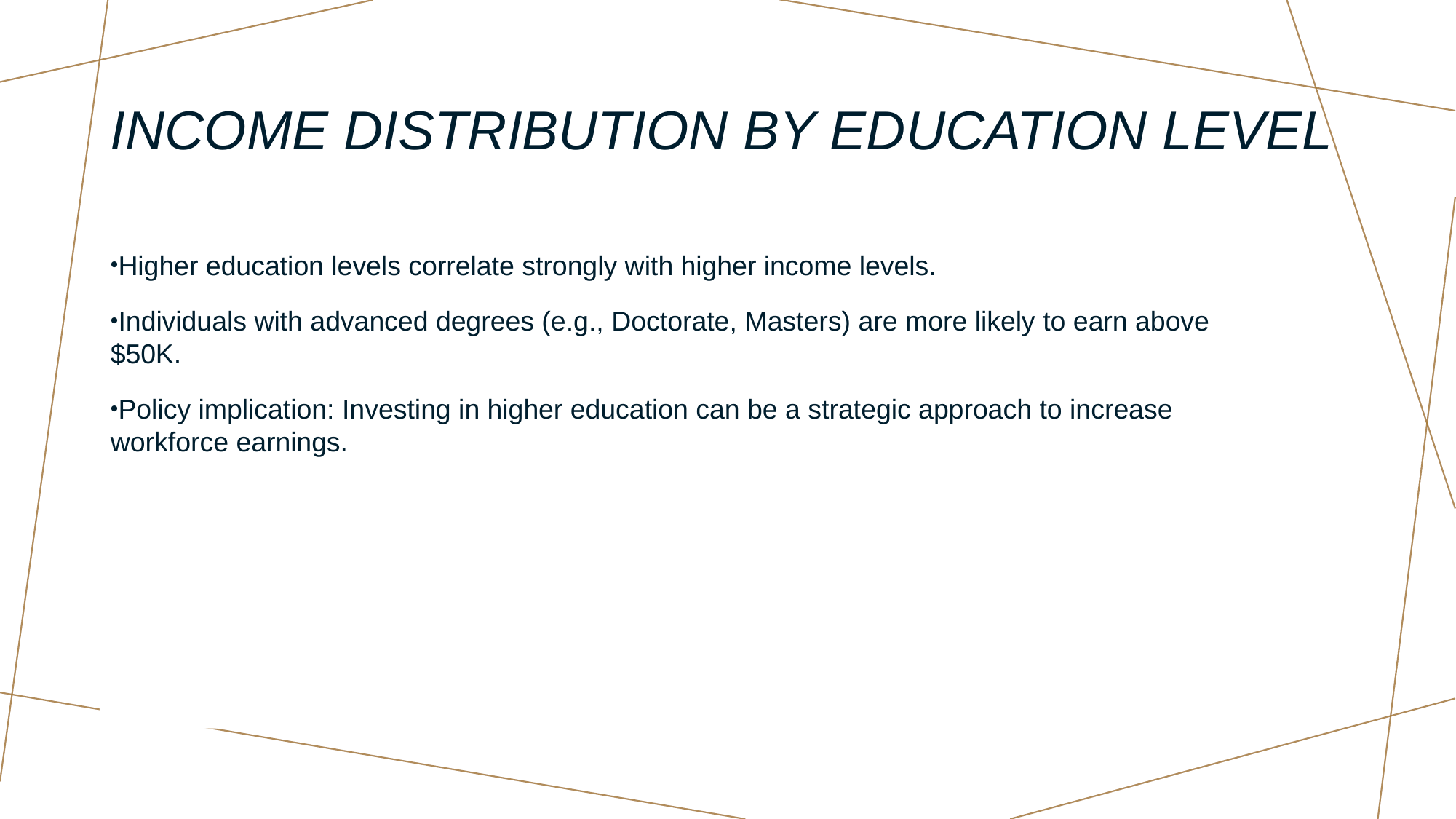

# Income Distribution by Education Level
Higher education levels correlate strongly with higher income levels.
Individuals with advanced degrees (e.g., Doctorate, Masters) are more likely to earn above $50K.
Policy implication: Investing in higher education can be a strategic approach to increase workforce earnings.